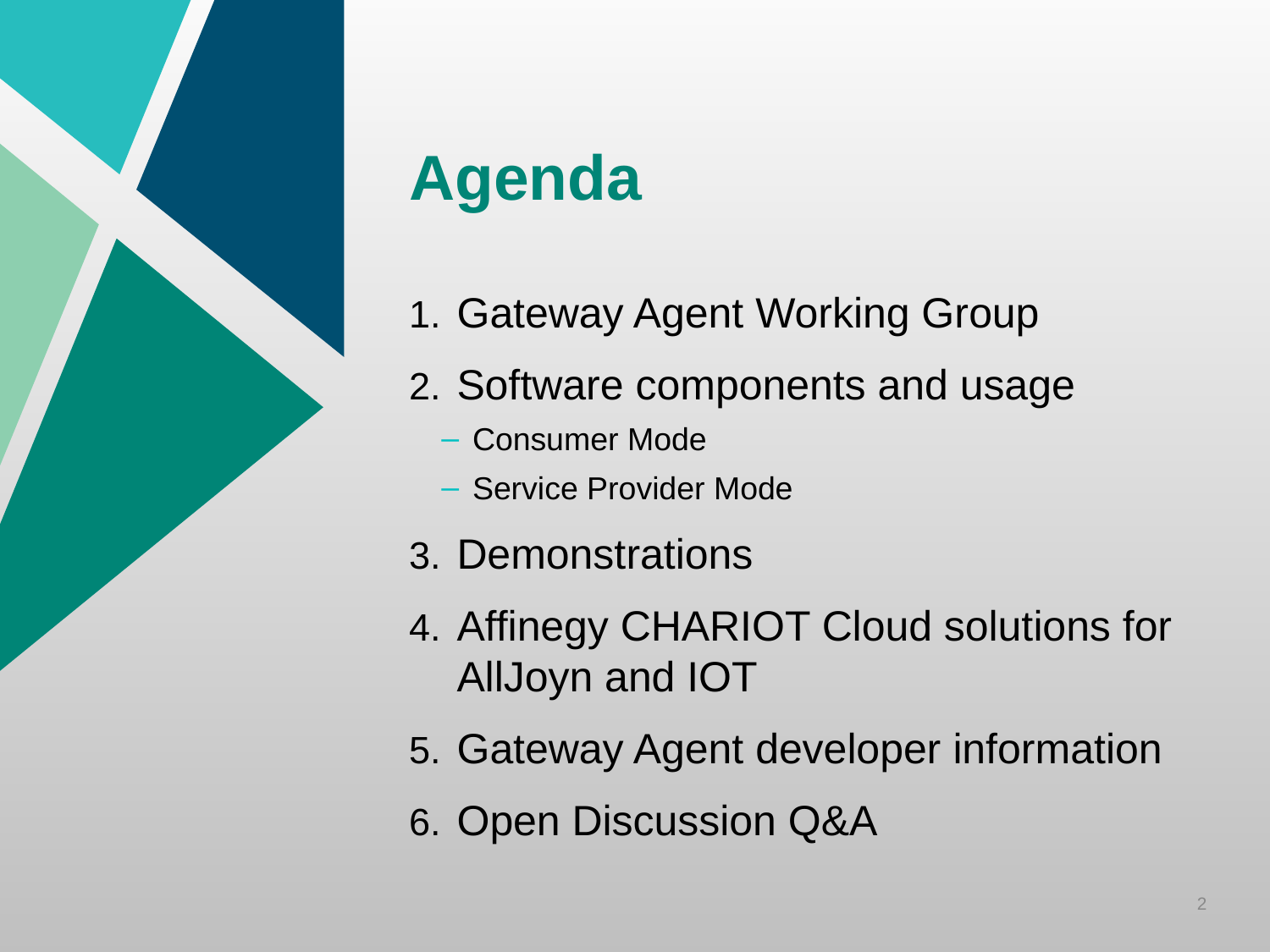

# Agenda
Gateway Agent Working Group
Software components and usage
Consumer Mode
Service Provider Mode
Demonstrations
Affinegy CHARIOT Cloud solutions for AllJoyn and IOT
Gateway Agent developer information
Open Discussion Q&A